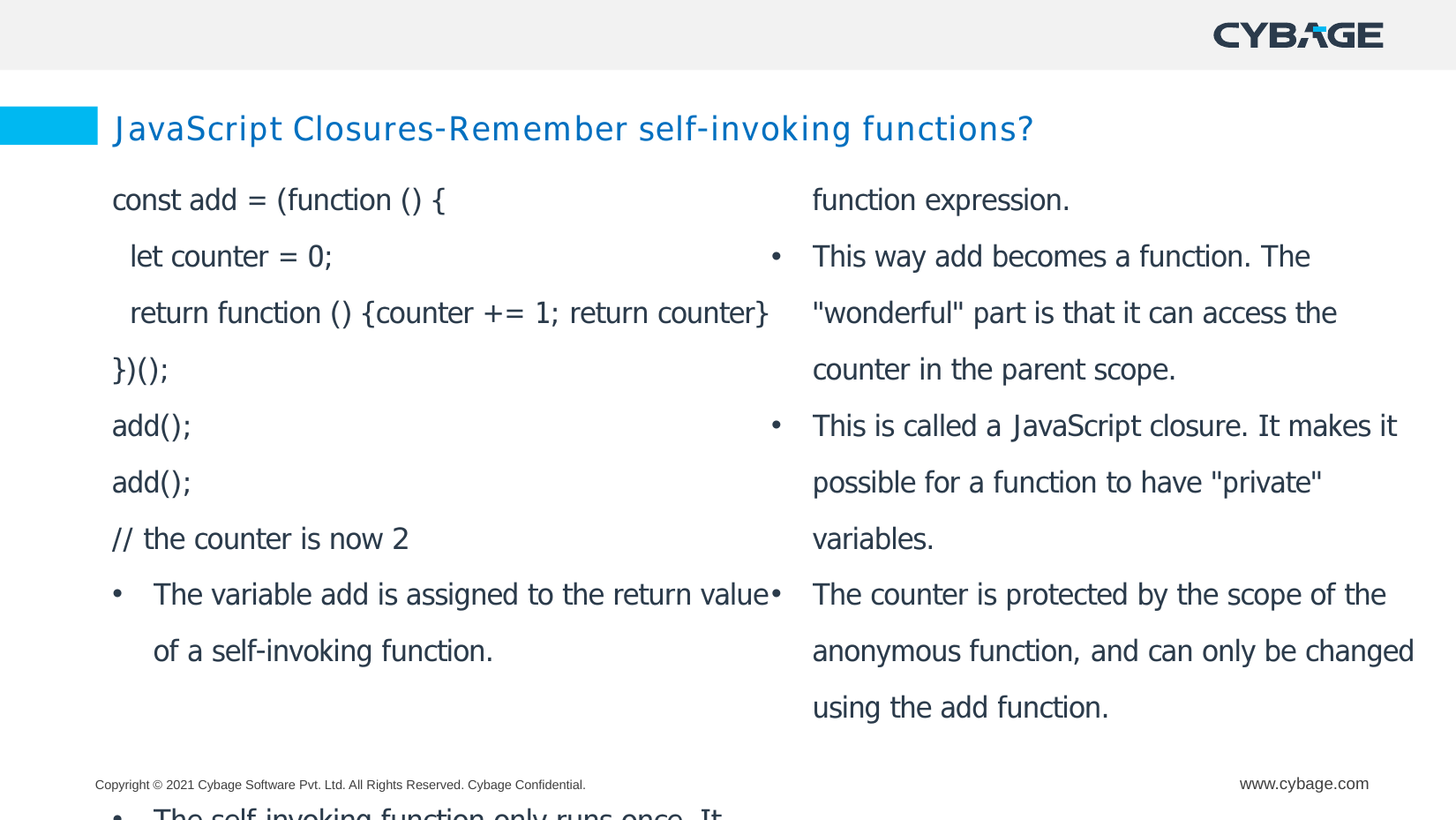

JavaScript Closures-Remember self-invoking functions?

const add = (function () {
  let counter = 0;
  return function () {counter += 1; return counter}
})();
add();
add();
// the counter is now 2
The variable add is assigned to the return value of a self-invoking function.

The self-invoking function only runs once. It sets the counter to zero (0), and returns a function expression.
This way add becomes a function. The "wonderful" part is that it can access the counter in the parent scope.
This is called a JavaScript closure. It makes it possible for a function to have "private" variables.
The counter is protected by the scope of the anonymous function, and can only be changed using the add function.